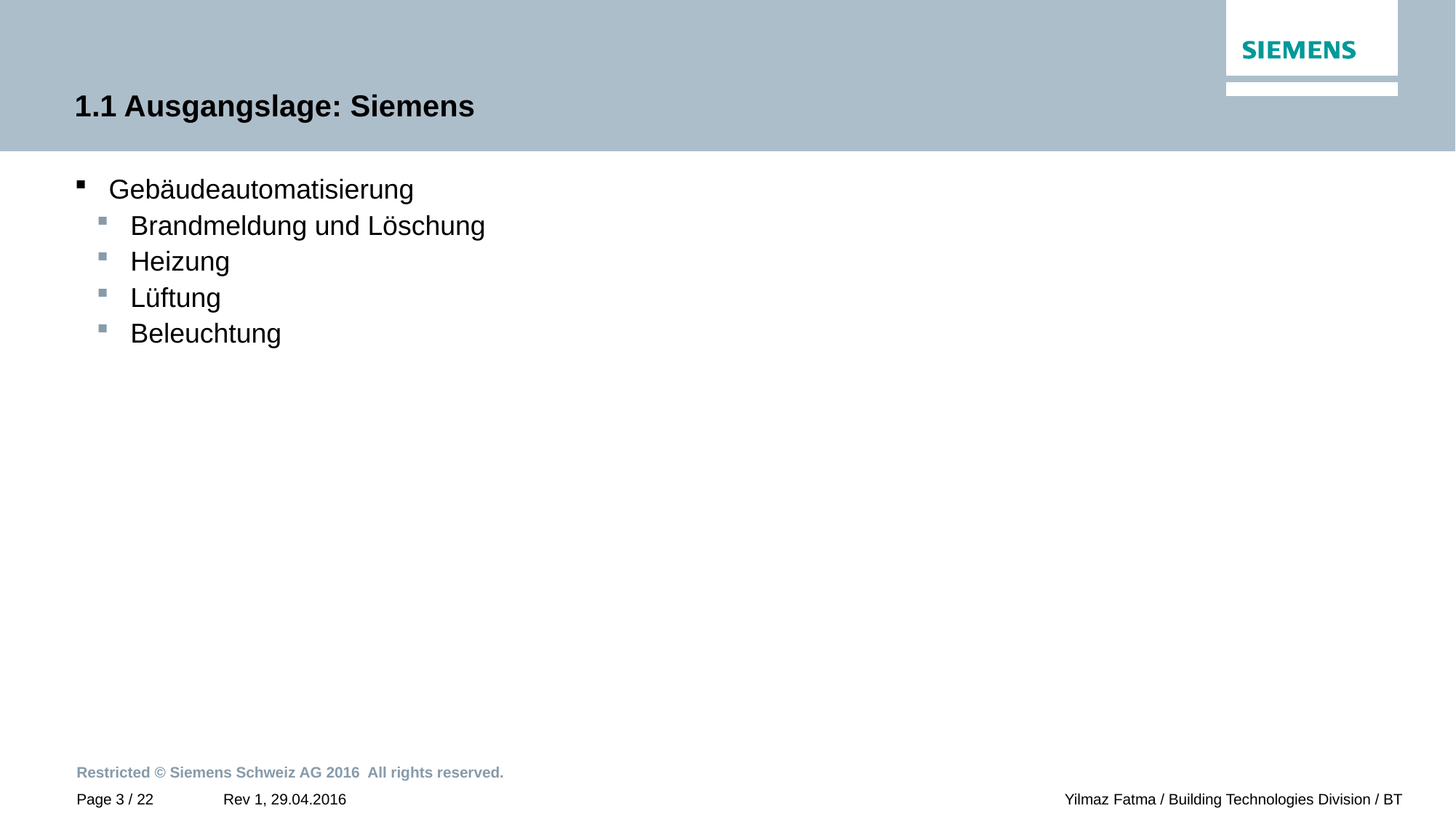

# 1.1 Ausgangslage: Siemens
Gebäudeautomatisierung
Brandmeldung und Löschung
Heizung
Lüftung
Beleuchtung